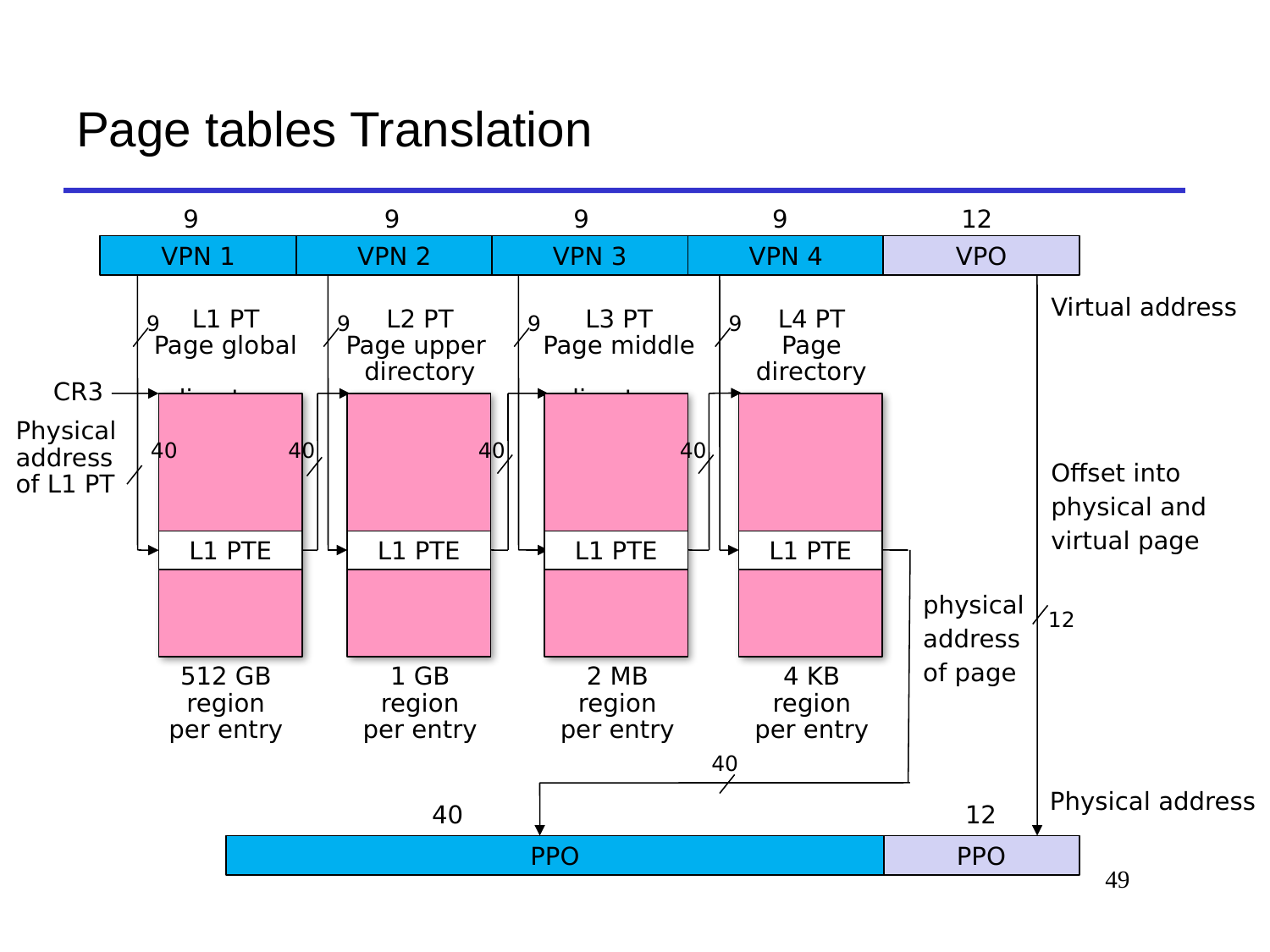

# Page tables Translation
9
9
9
9
12
VPN 1
VPN 2
VPN 3
VPN 4
VPO

Virtual address
L1 PT
Page global
directory
L2 PT
Page upper
directory
L3 PT
Page middle
directory
L4 PT
Page
directory
9
9
9
9

CR3

Physical
address
of L1 PT
40
40
40
40
Offset into
physical and
virtual page

L1 PTE
L1 PTE
L1 PTE
L1 PTE

physical
address
of page
12

512 GB
region
per entry
1 GB
region
per entry
2 MB
region
per entry
4 KB
region
per entry
40

Physical address
40
12
PPO
PPO
49